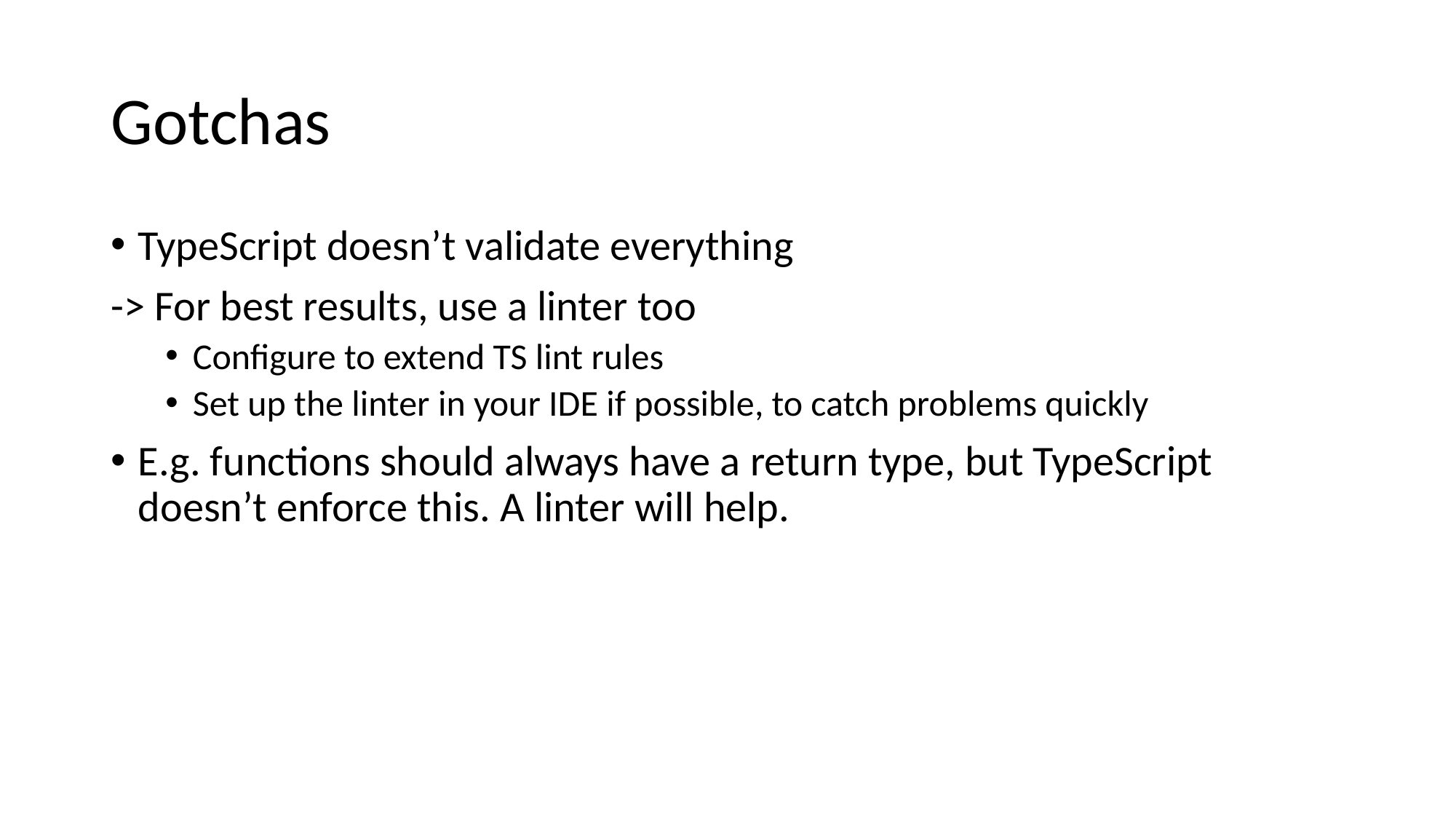

# Gotchas
TypeScript doesn’t validate everything
-> For best results, use a linter too
Configure to extend TS lint rules
Set up the linter in your IDE if possible, to catch problems quickly
E.g. functions should always have a return type, but TypeScript doesn’t enforce this. A linter will help.